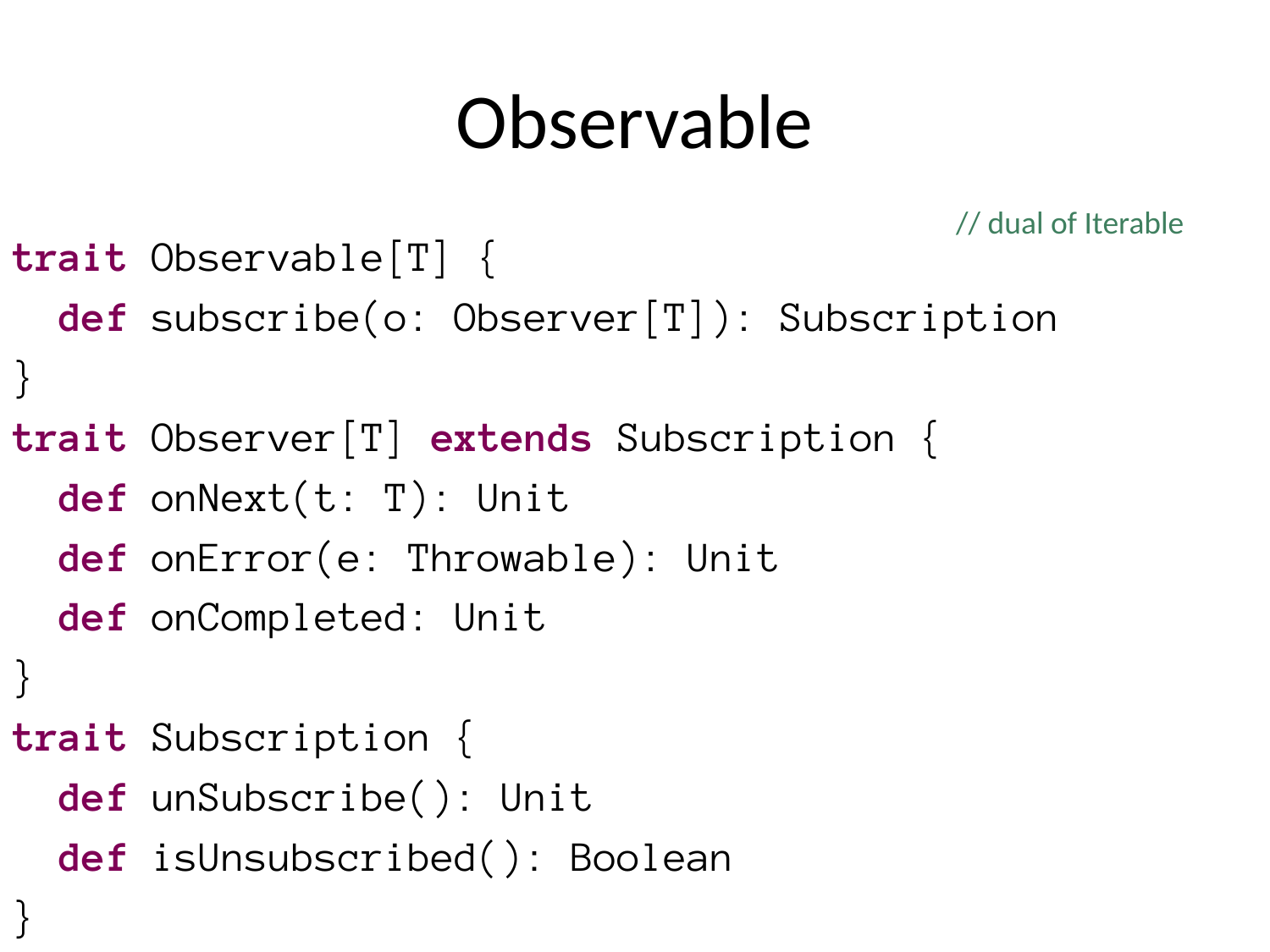

# Observable
// dual of Iterable
trait Observable[T] {
  def subscribe(o: Observer[T]): Subscription
}
trait Observer[T] extends Subscription {
  def onNext(t: T): Unit
  def onError(e: Throwable): Unit
  def onCompleted: Unit
}
trait Subscription {
  def unSubscribe(): Unit
  def isUnsubscribed(): Boolean
}